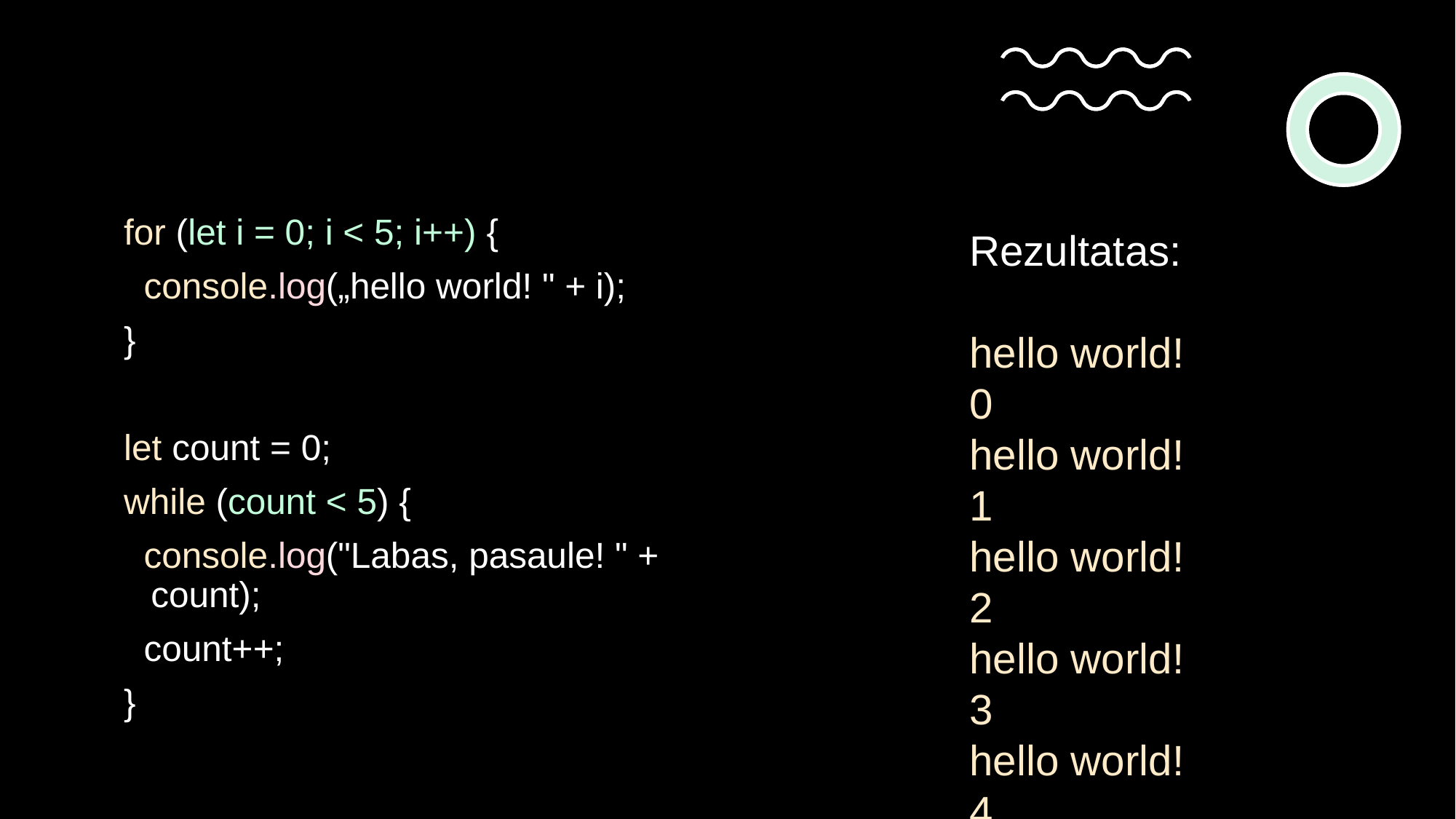

#
for (let i = 0; i < 5; i++) {
  console.log(„hello world! " + i);
}

let count = 0;
while (count < 5) {
  console.log("Labas, pasaule! " + count);
  count++;
}

Rezultatas:

hello world! 0
hello world! 1
hello world! 2
hello world! 3
hello world! 4